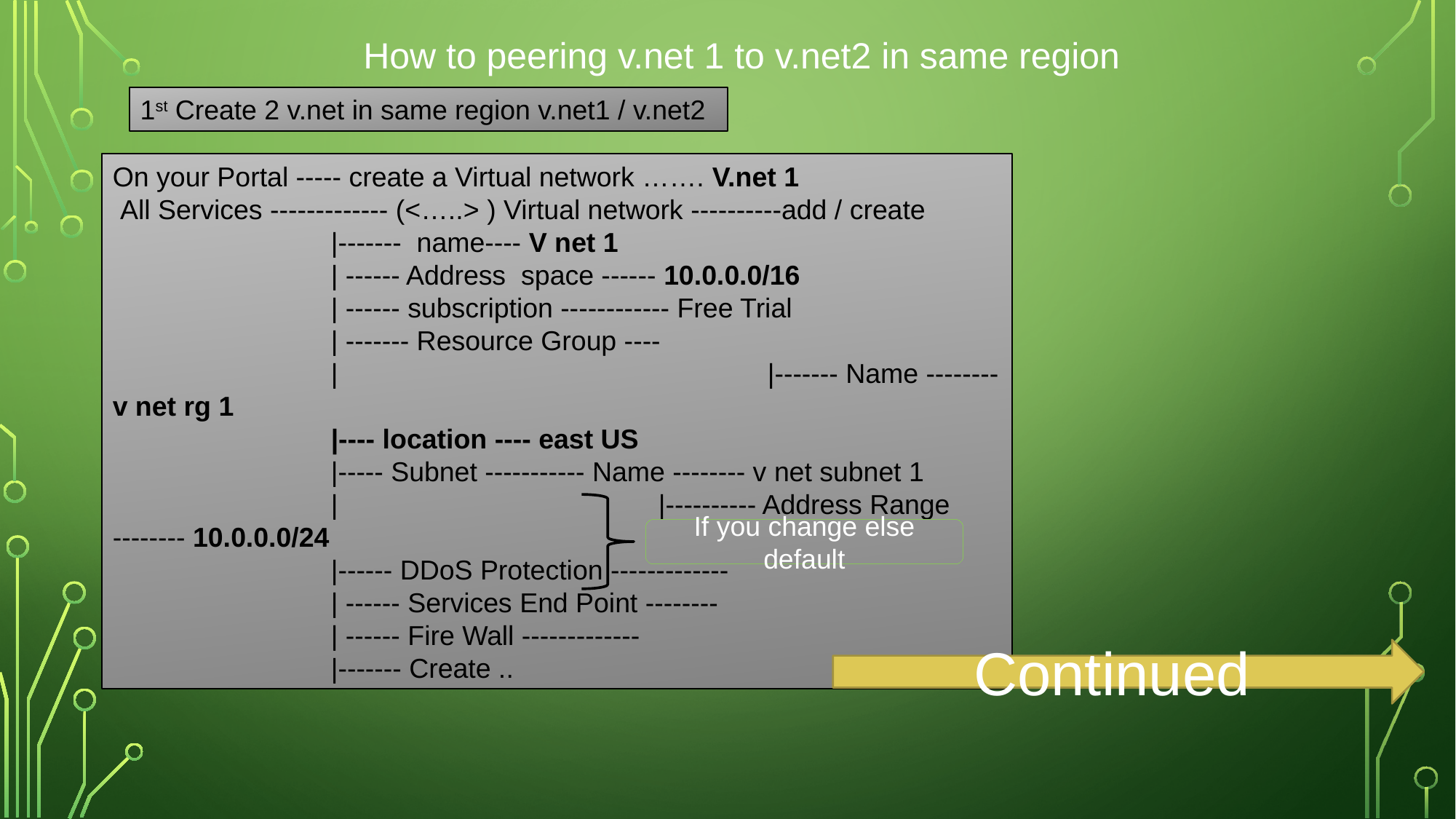

How to peering v.net 1 to v.net2 in same region
1st Create 2 v.net in same region v.net1 / v.net2
On your Portal ----- create a Virtual network ……. V.net 1
 All Services ------------- (<…..> ) Virtual network ----------add / create
		|-------  name---- V net 1
		| ------ Address  space ------ 10.0.0.0/16
		| ------ subscription ------------ Free Trial
		| ------- Resource Group ----
		|				|------- Name -------- v net rg 1
		|---- location ---- east US
		|----- Subnet ----------- Name -------- v net subnet 1
		|			|---------- Address Range -------- 10.0.0.0/24
		|------ DDoS Protection -------------
		| ------ Services End Point --------
		| ------ Fire Wall -------------
		|------- Create ..

If you change else default
Continued